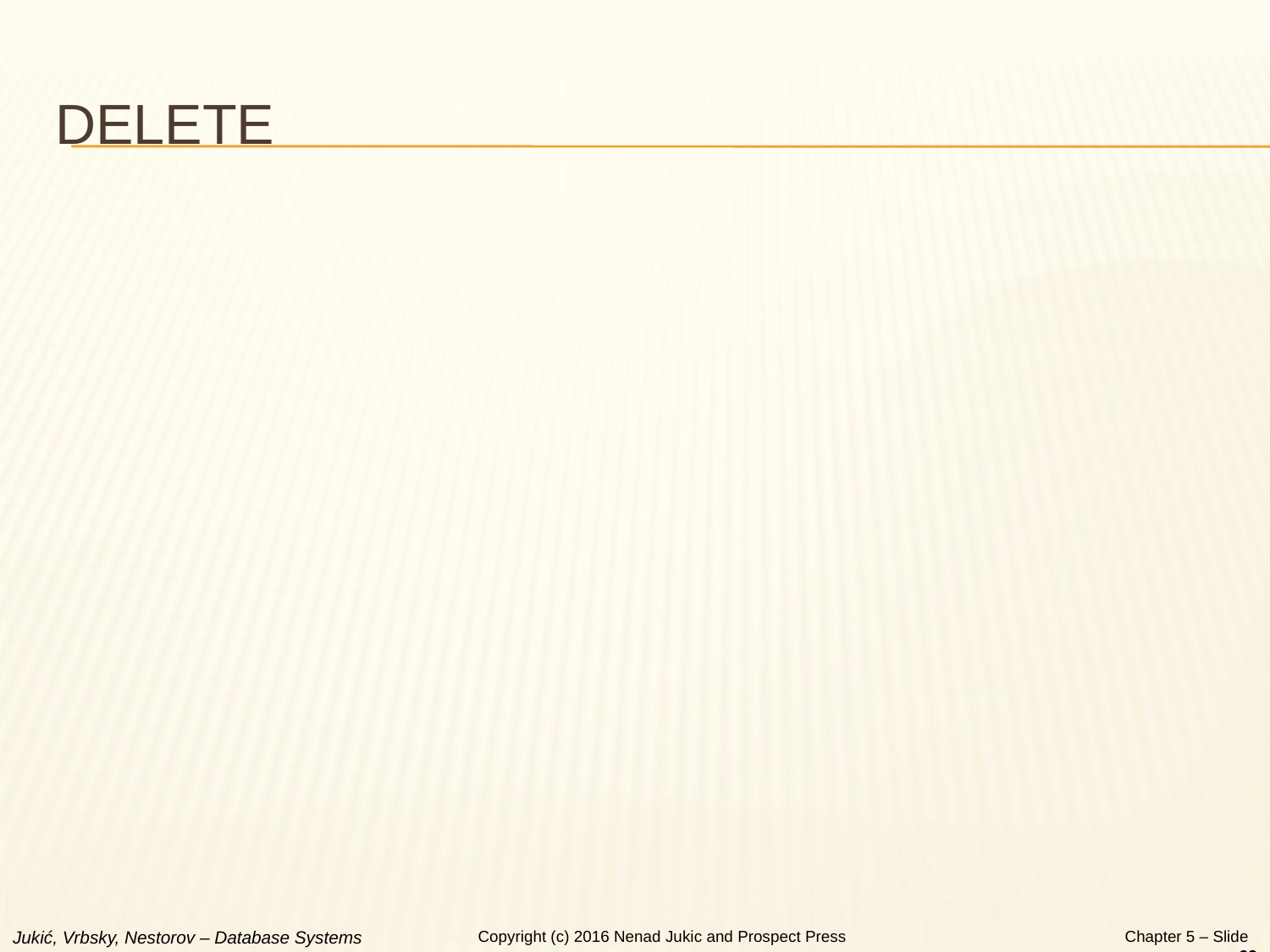

# DELETE

Jukić, Vrbsky, Nestorov – Database Systems
Chapter 5 – Slide  93